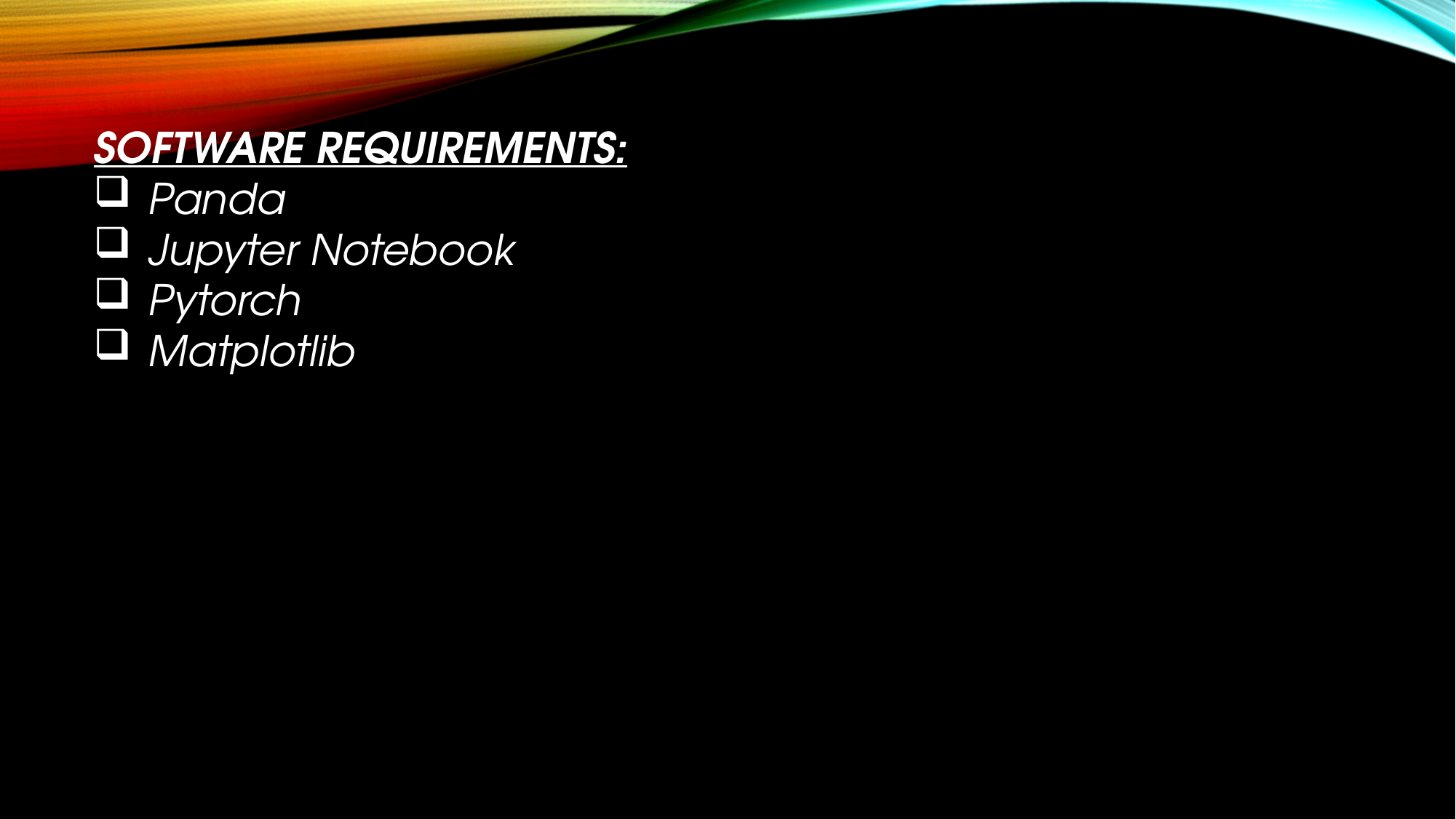

SOFTWARE REQUIREMENTS:
Panda
Jupyter Notebook
Pytorch
Matplotlib